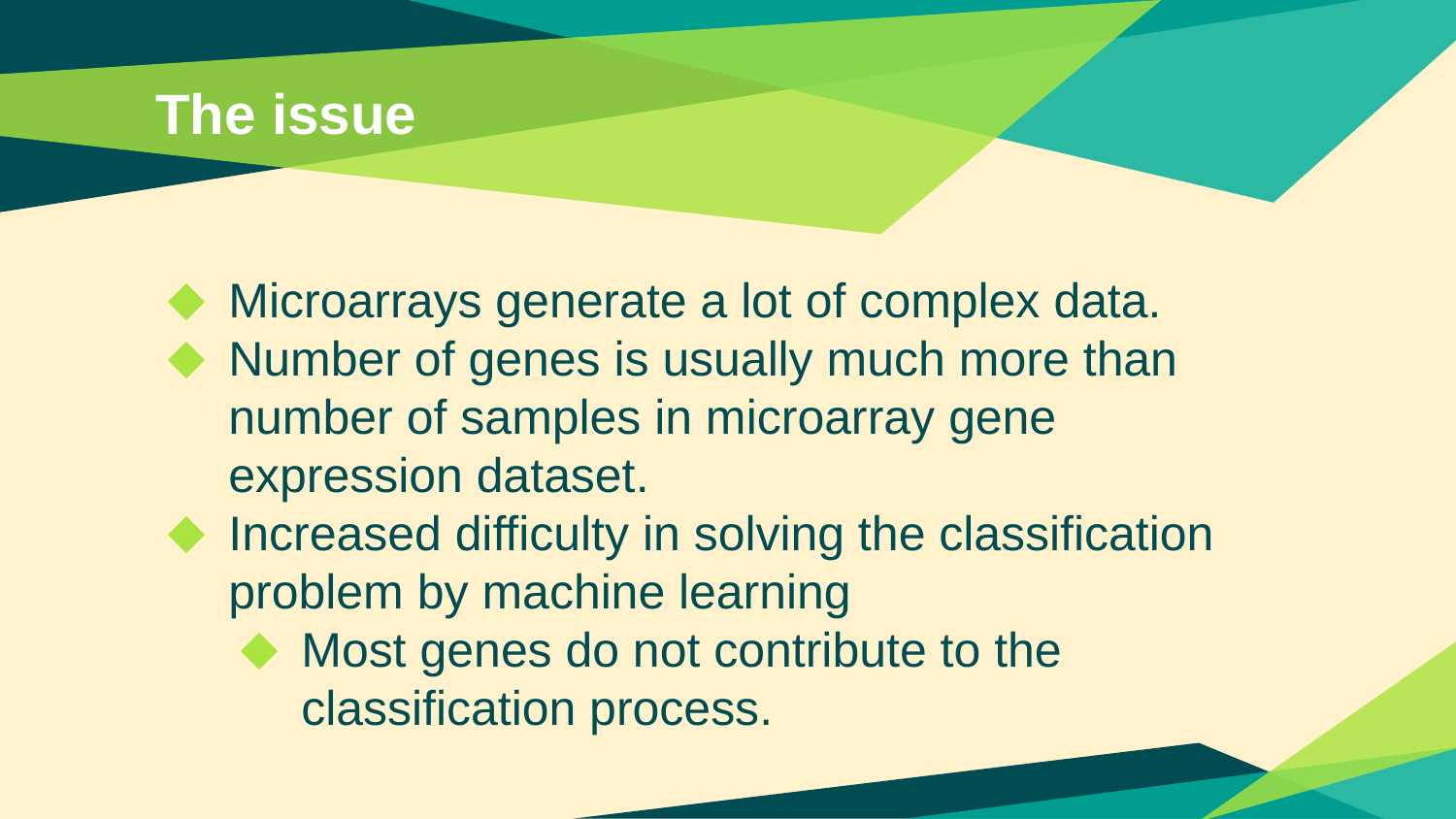

# The issue
Microarrays generate a lot of complex data.
Number of genes is usually much more than number of samples in microarray gene expression dataset.
Increased difficulty in solving the classification problem by machine learning
Most genes do not contribute to the classification process.